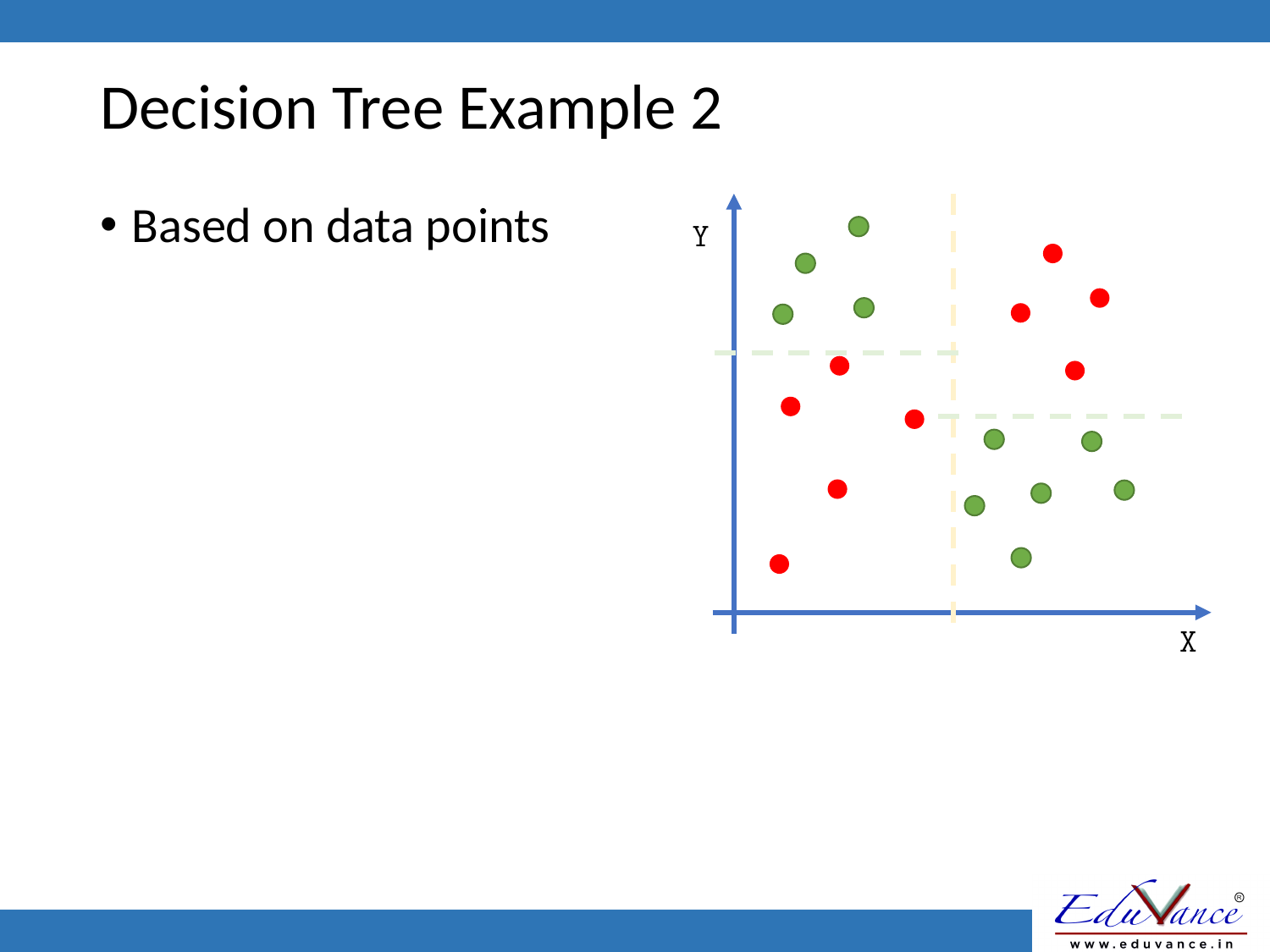

# Decision Tree Example 2
Based on data points
Y

X